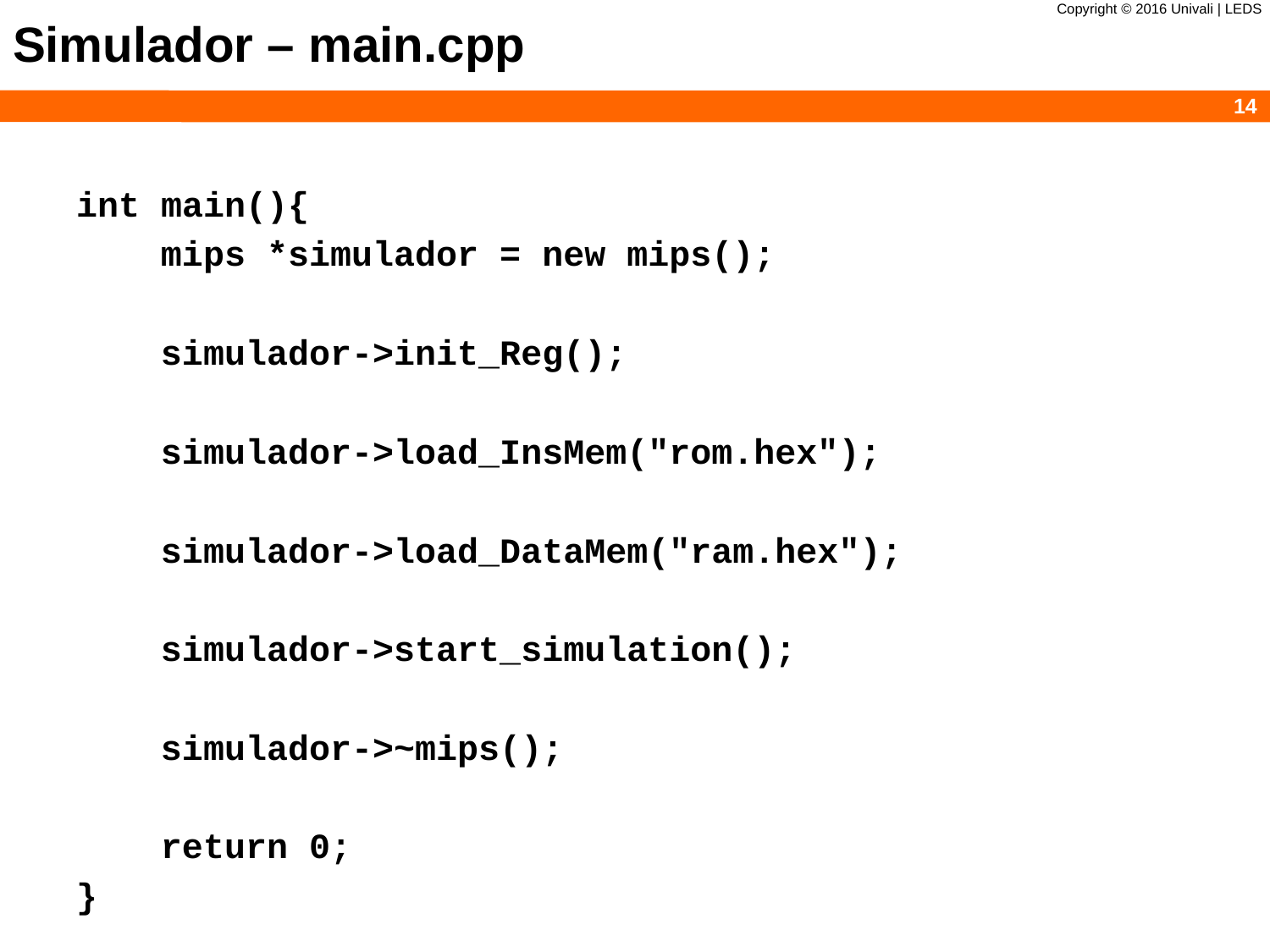

# Simulador – main.cpp

int main(){
    mips *simulador = new mips();

    simulador->init_Reg();

    simulador->load_InsMem("rom.hex");

    simulador->load_DataMem("ram.hex");

    simulador->start_simulation();

    simulador->~mips();

    return 0;
}